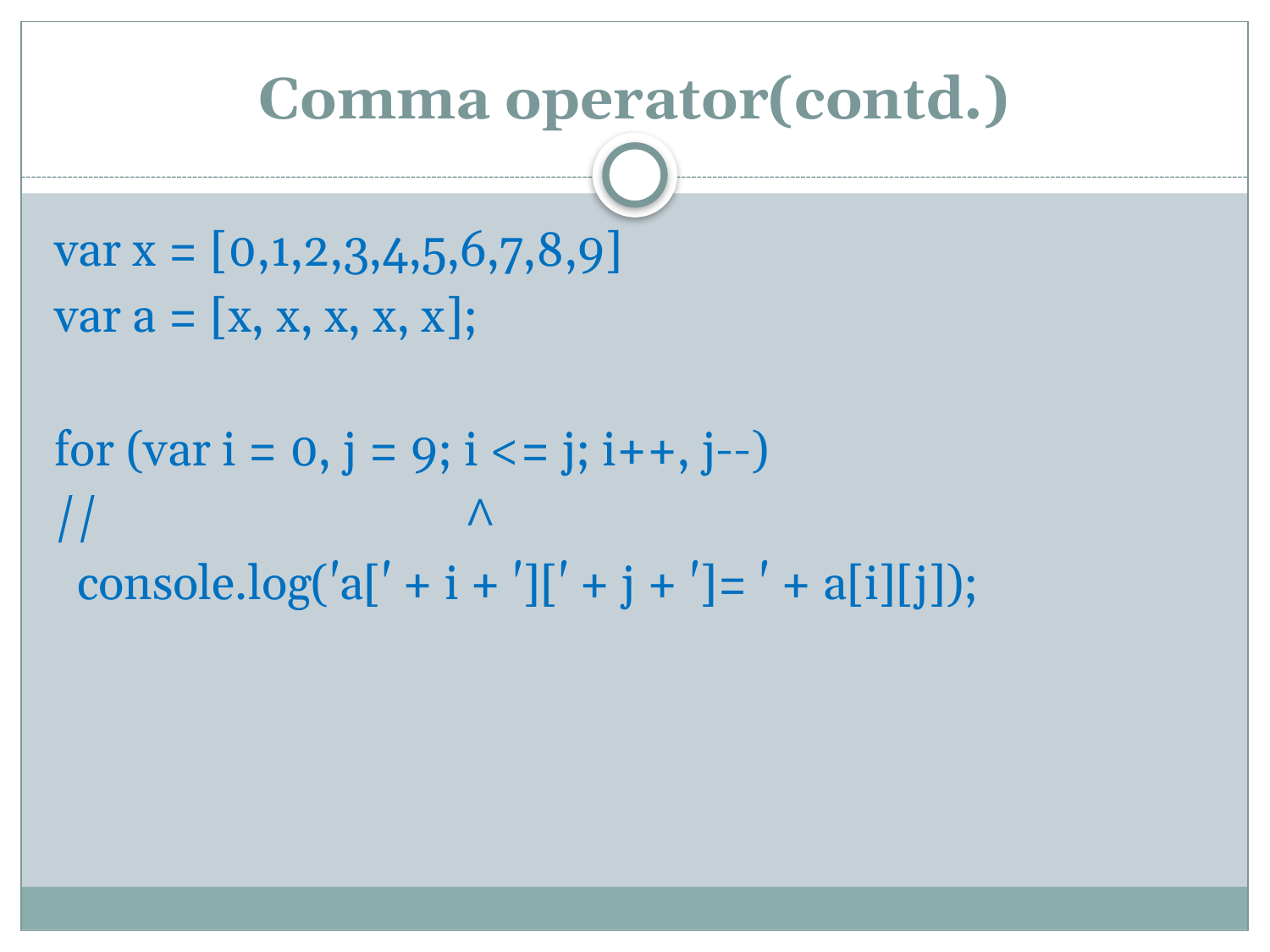

# Comma operator(contd.)
var x = [0,1,2,3,4,5,6,7,8,9]
var a = [x, x, x, x, x];

for (var i = 0, j = 9; i <= j; i++, j--)
//                                ^
  console.log('a[' + i + '][' + j + ']= ' + a[i][j]);